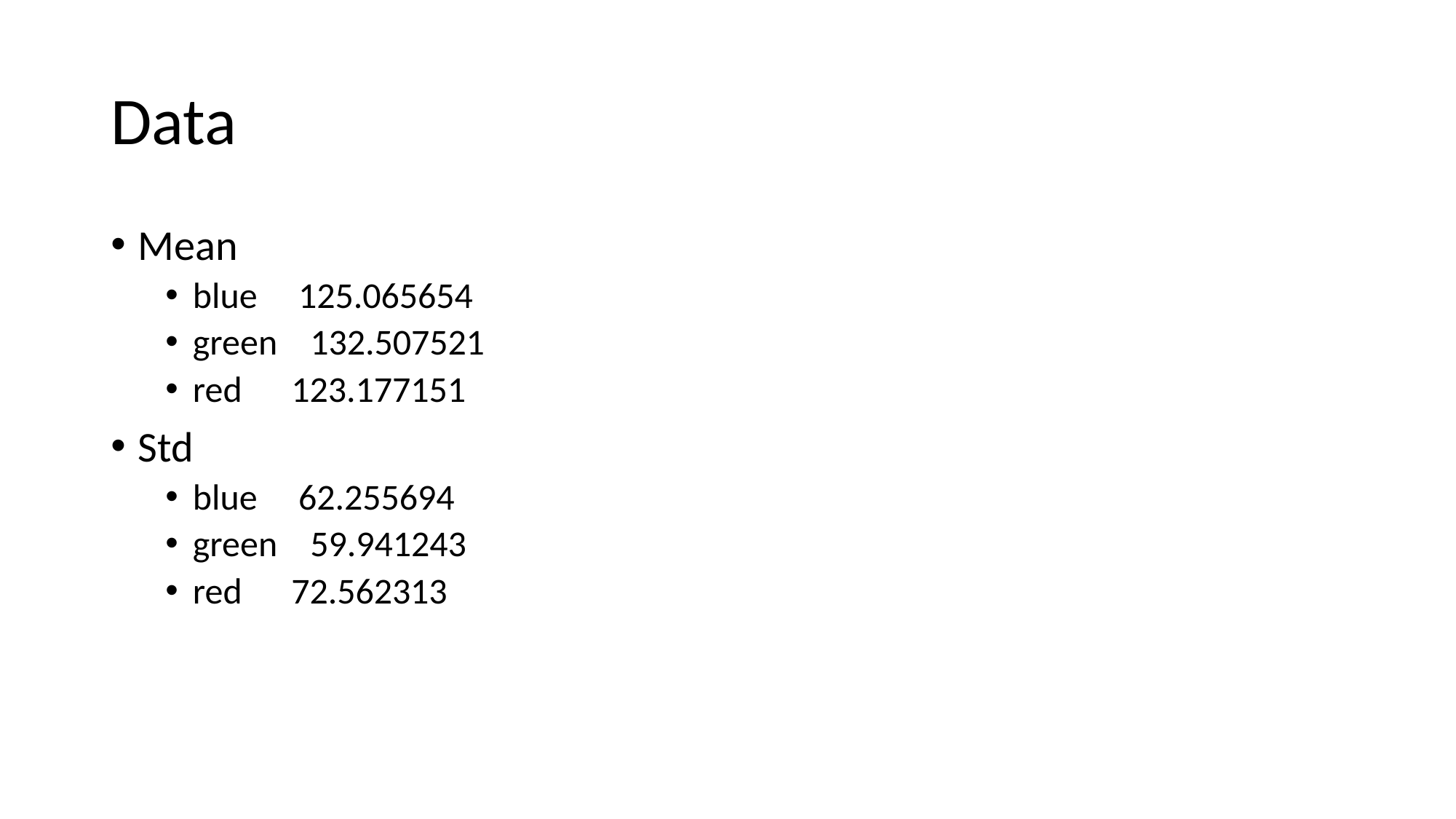

# Data
Mean
blue     125.065654
green    132.507521
red      123.177151
Std
blue     62.255694
green    59.941243
red      72.562313